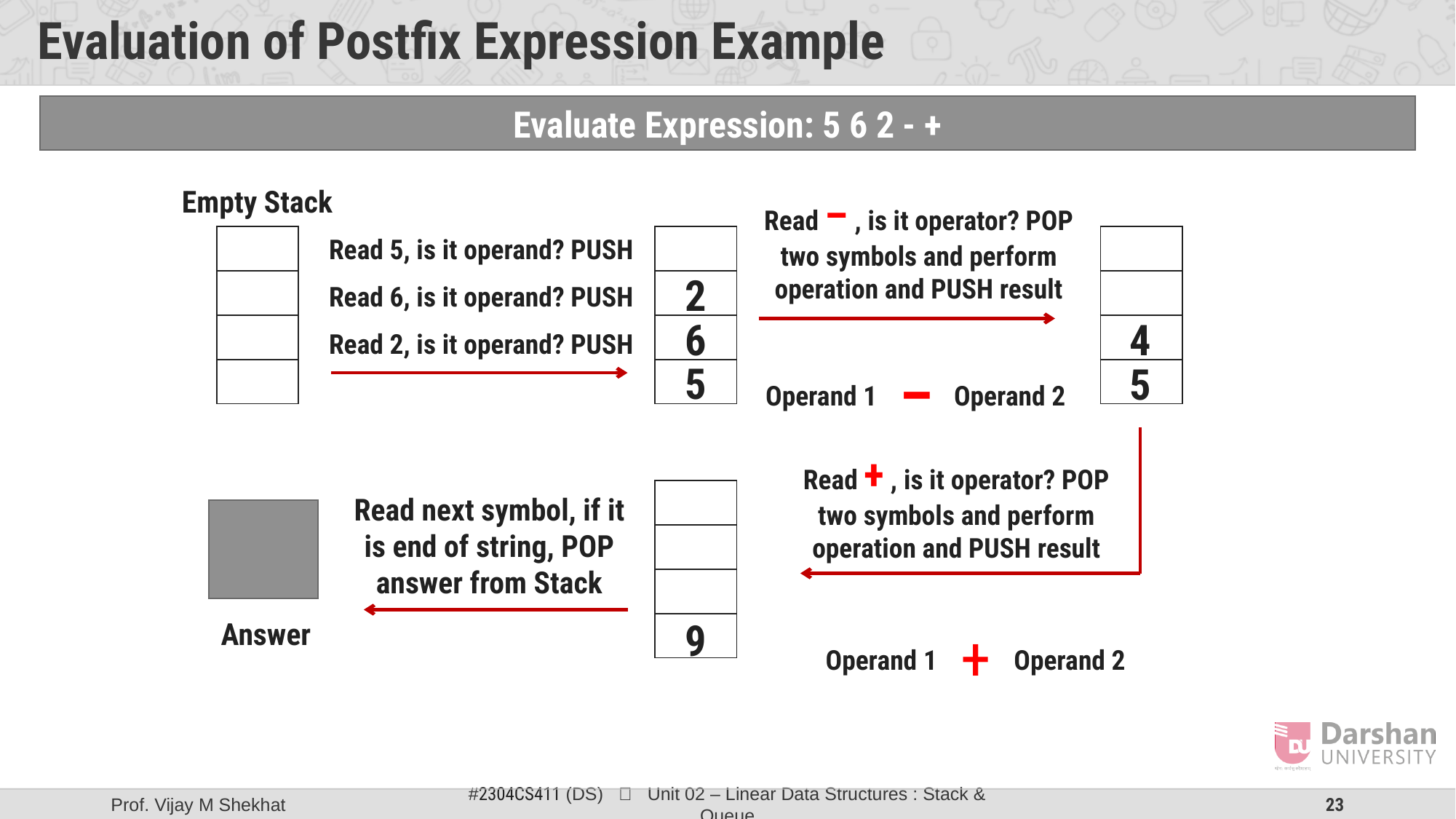

# Evaluation of Postfix Expression Example
Evaluate Expression: 5 6 2 - +
Empty Stack
Read – , is it operator? POP two symbols and perform operation and PUSH result
|  |
| --- |
|  |
|  |
|  |
Read 5, is it operand? PUSH
|  |
| --- |
|  |
|  |
|  |
|  |
| --- |
|  |
|  |
|  |
2
Read 6, is it operand? PUSH
6
4
Read 2, is it operand? PUSH
–
5
5
Operand 2
Operand 1
Read + , is it operator? POP two symbols and perform operation and PUSH result
|  |
| --- |
|  |
|  |
|  |
Read next symbol, if it is end of string, POP answer from Stack

9
Answer
+
Operand 2
Operand 1